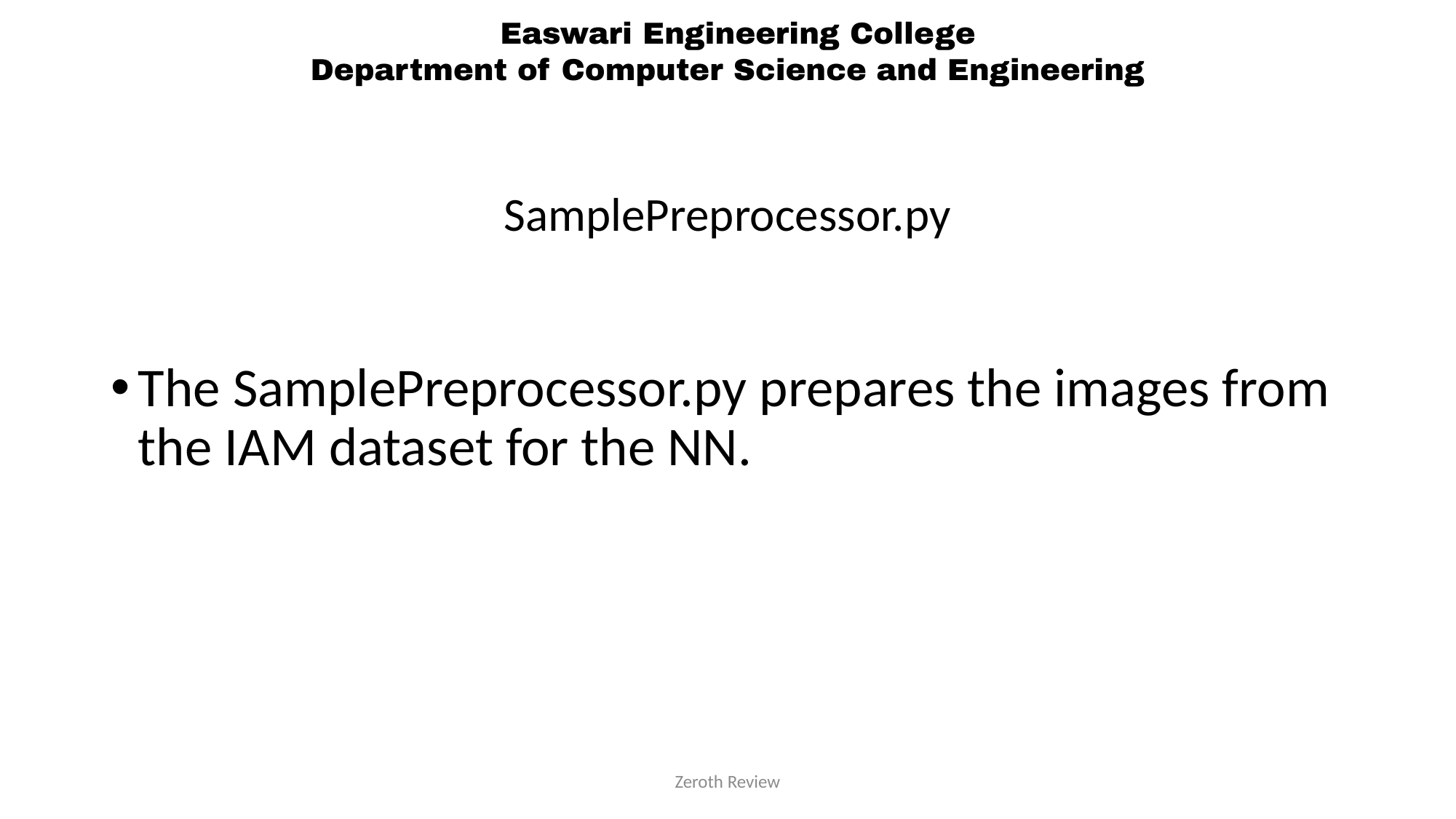

Easwari Engineering College
Department of Computer Science and Engineering
# SamplePreprocessor.py
The SamplePreprocessor.py prepares the images from the IAM dataset for the NN.

Zeroth Review
13